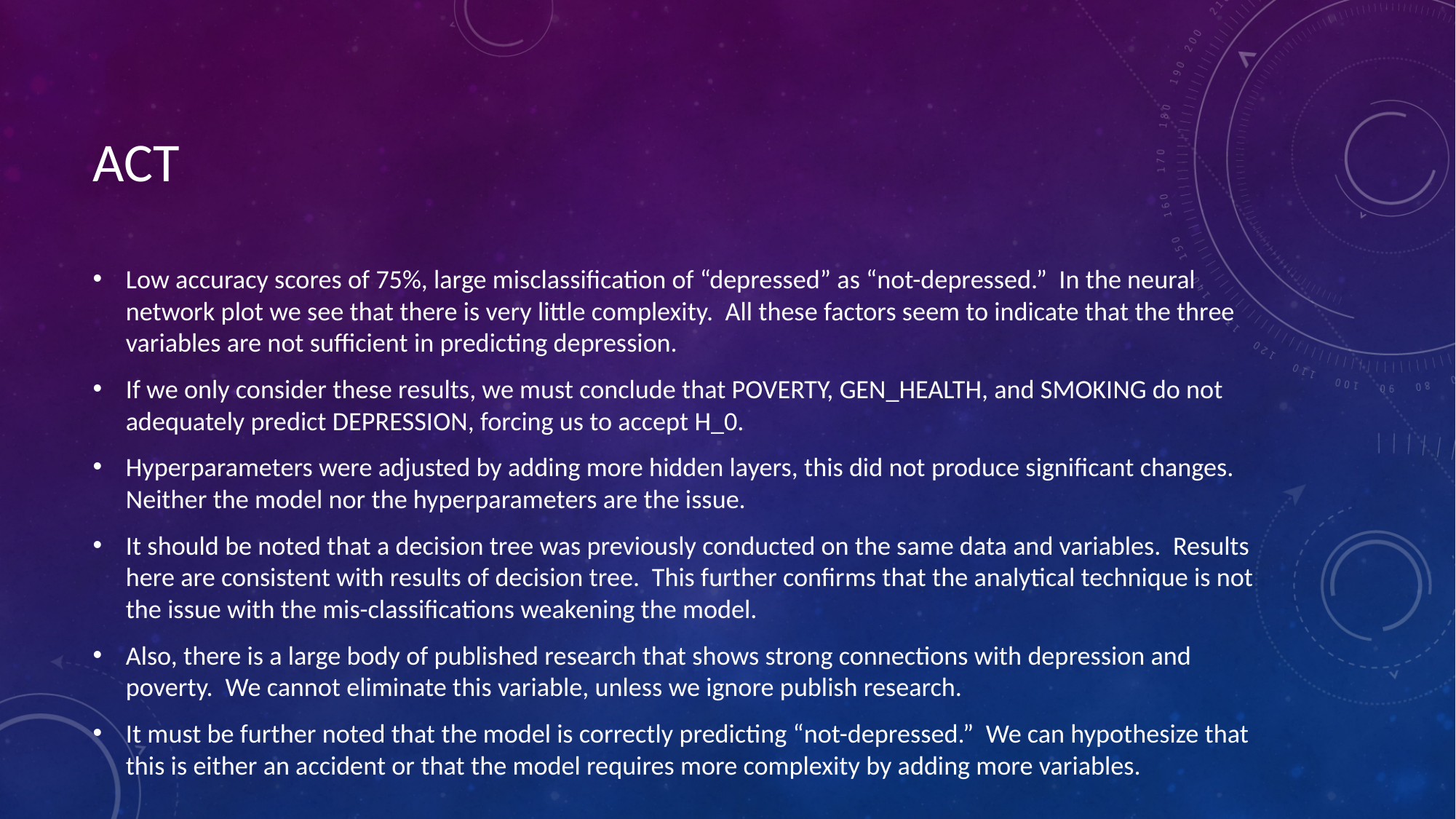

# Act
Low accuracy scores of 75%, large misclassification of “depressed” as “not-depressed.”  In the neural network plot we see that there is very little complexity.  All these factors seem to indicate that the three variables are not sufficient in predicting depression.
If we only consider these results, we must conclude that POVERTY, GEN_HEALTH, and SMOKING do not adequately predict DEPRESSION, forcing us to accept H_0.
Hyperparameters were adjusted by adding more hidden layers, this did not produce significant changes.  Neither the model nor the hyperparameters are the issue.
It should be noted that a decision tree was previously conducted on the same data and variables.  Results here are consistent with results of decision tree.  This further confirms that the analytical technique is not the issue with the mis-classifications weakening the model.
Also, there is a large body of published research that shows strong connections with depression and poverty.  We cannot eliminate this variable, unless we ignore publish research.
It must be further noted that the model is correctly predicting “not-depressed.”  We can hypothesize that this is either an accident or that the model requires more complexity by adding more variables.